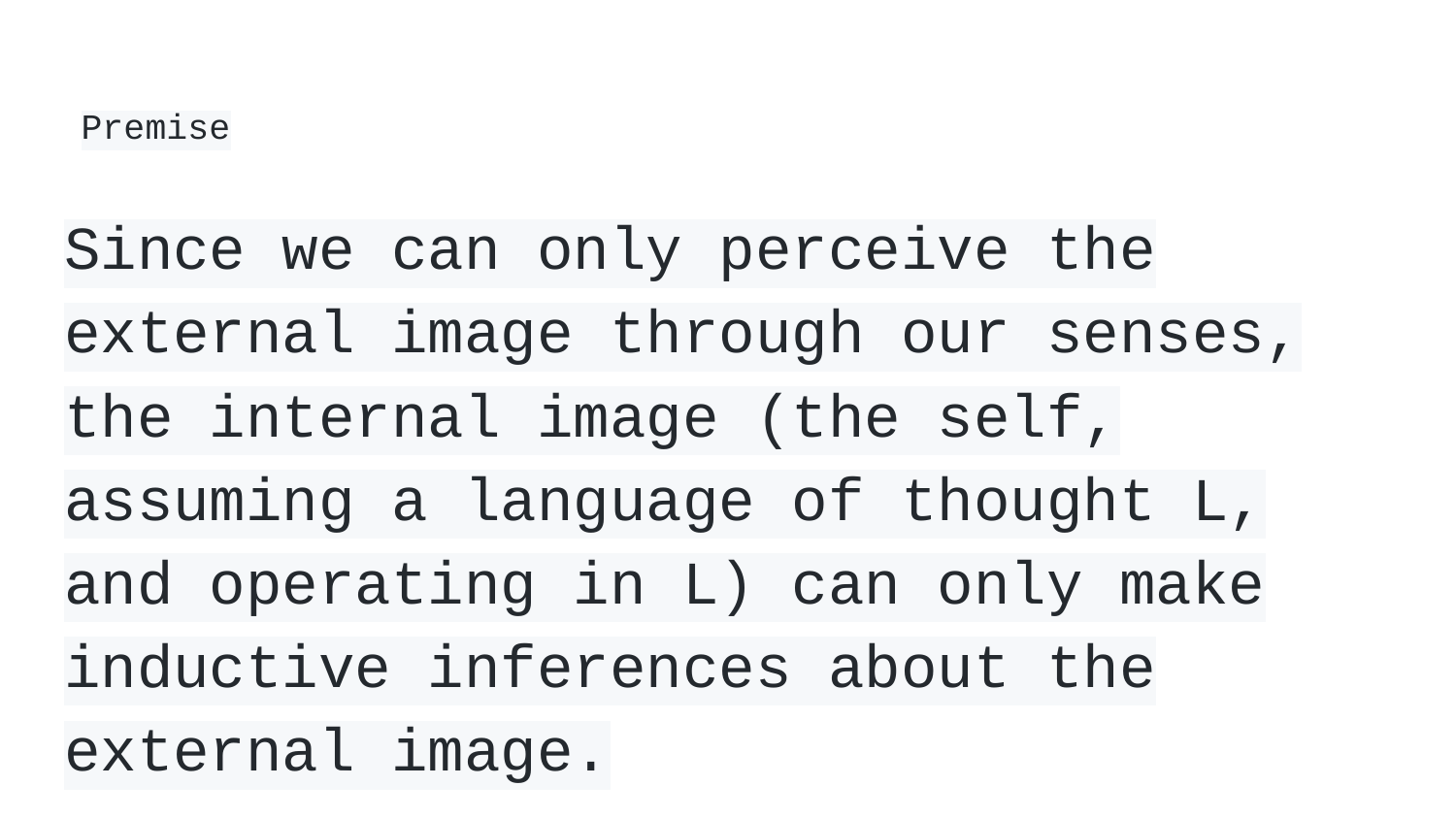

# Premise
Since we can only perceive the external image through our senses, the internal image (the self, assuming a language of thought L, and operating in L) can only make inductive inferences about the external image.